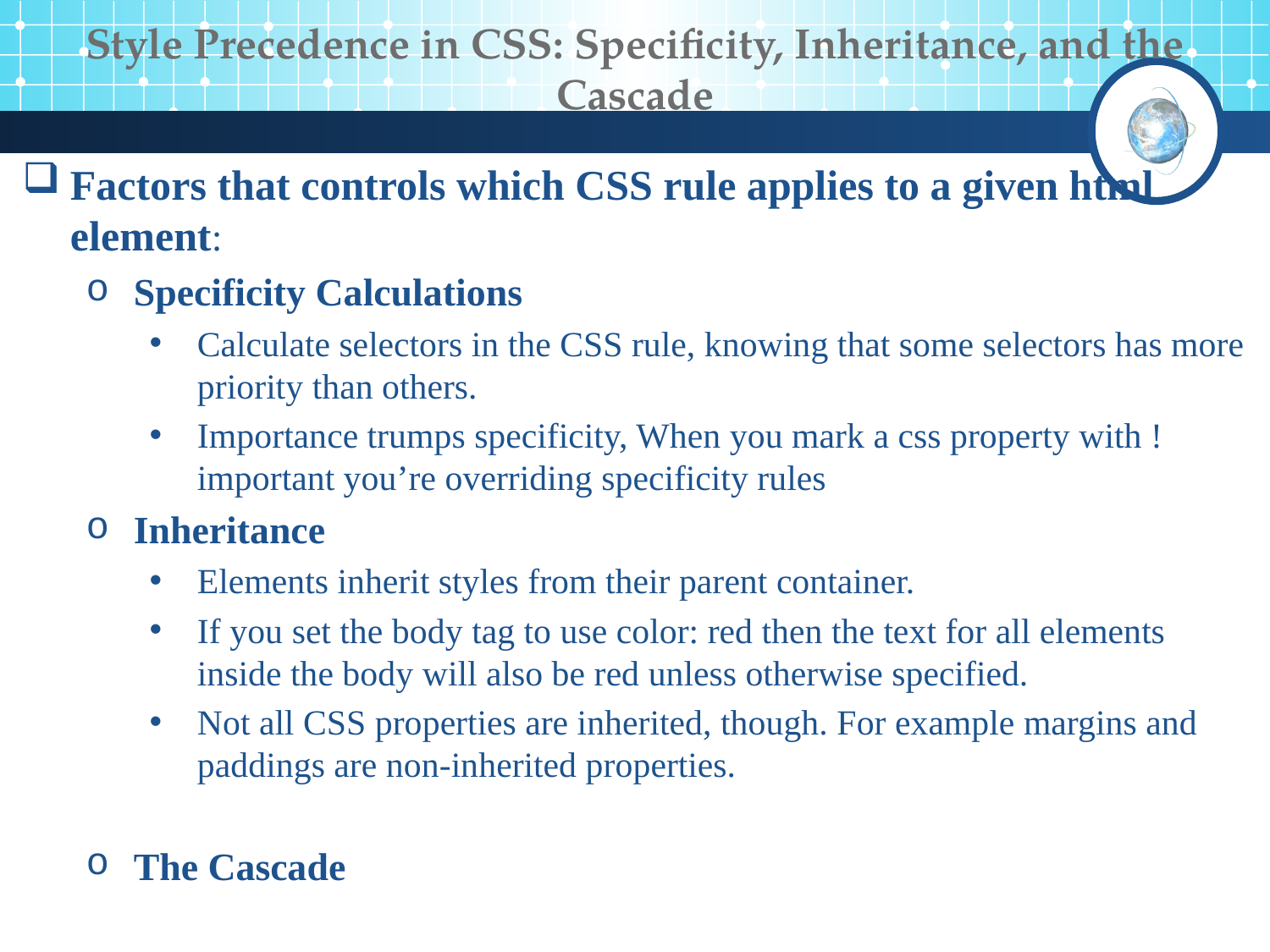

# Style Precedence in CSS: Specificity, Inheritance, and the Cascade
Factors that controls which CSS rule applies to a given html element:
Specificity Calculations
Calculate selectors in the CSS rule, knowing that some selectors has more priority than others.
Importance trumps specificity, When you mark a css property with !important you’re overriding specificity rules
Inheritance
Elements inherit styles from their parent container.
If you set the body tag to use color: red then the text for all elements inside the body will also be red unless otherwise specified.
Not all CSS properties are inherited, though. For example margins and paddings are non-inherited properties.

The Cascade